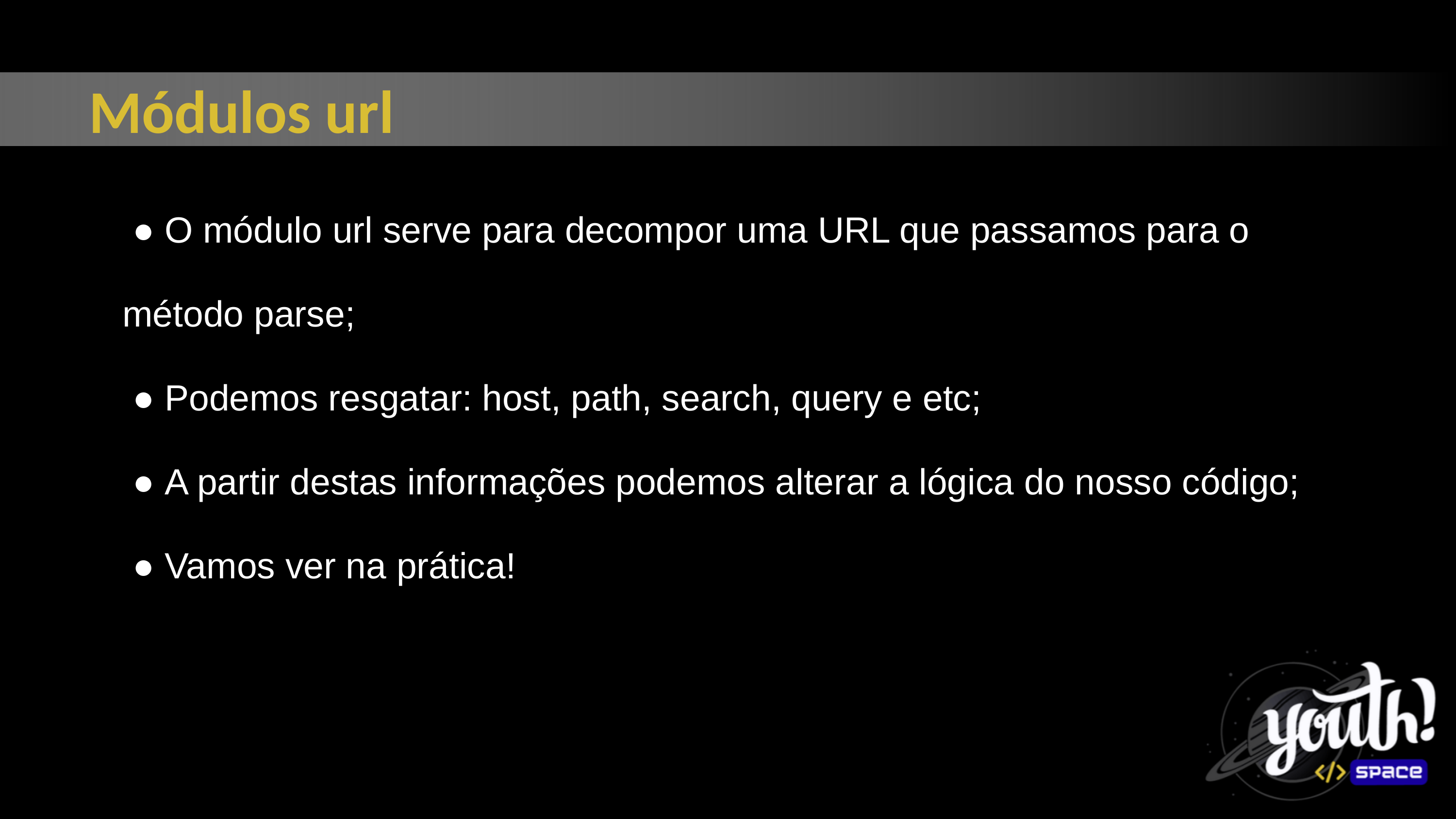

Módulos url

 ● O módulo url serve para decompor uma URL que passamos para o
método parse;
 ● Podemos resgatar: host, path, search, query e etc;
 ● A partir destas informações podemos alterar a lógica do nosso código;
 ● Vamos ver na prática!